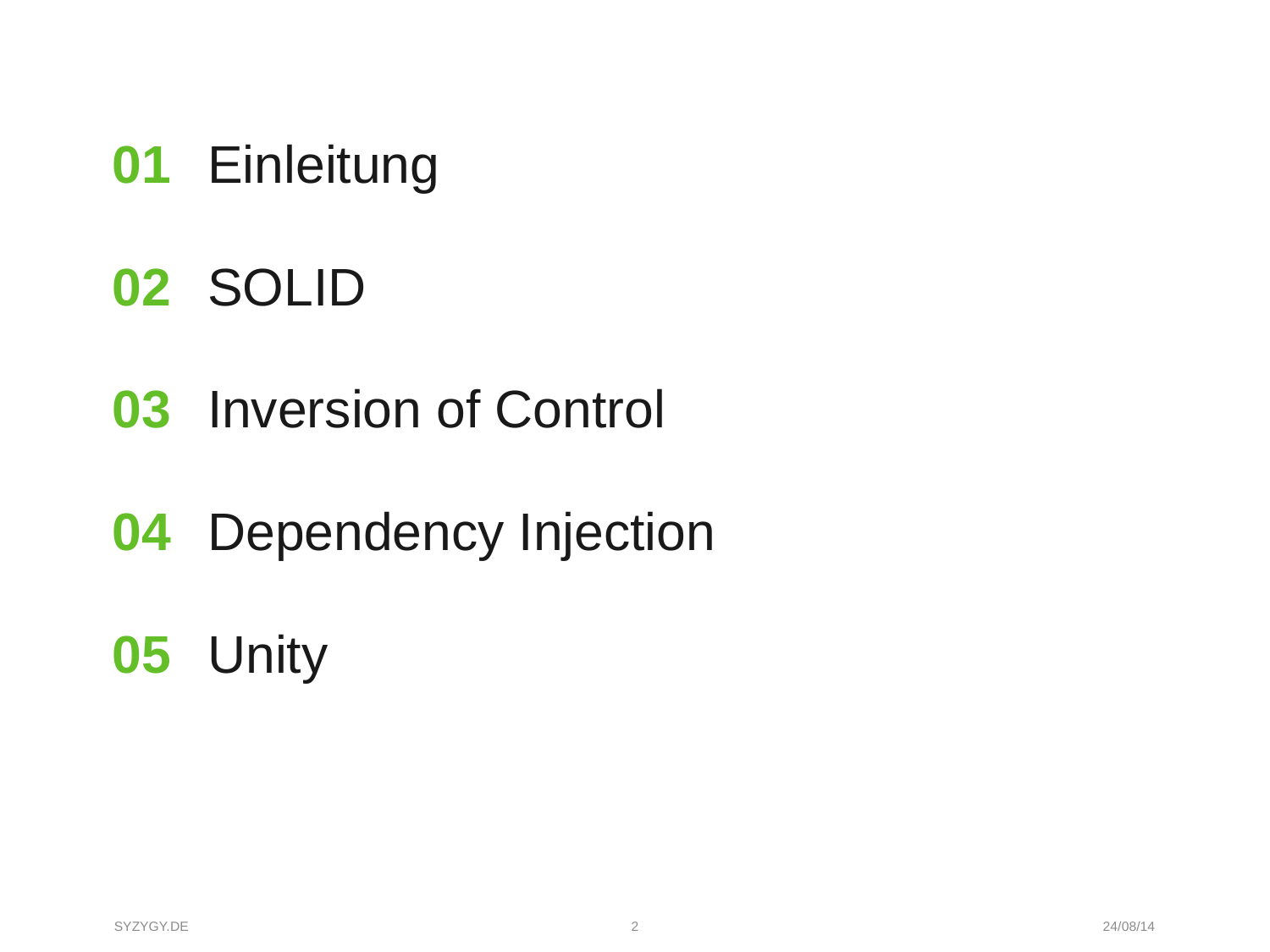

| 01 | Einleitung |  |
| --- | --- | --- |
| 02 | SOLID |  |
| 03 | Inversion of Control |  |
| 04 | Dependency Injection |  |
| 05 | Unity |  |
|  |  |  |
SYZYGY.DE
2
24/08/14